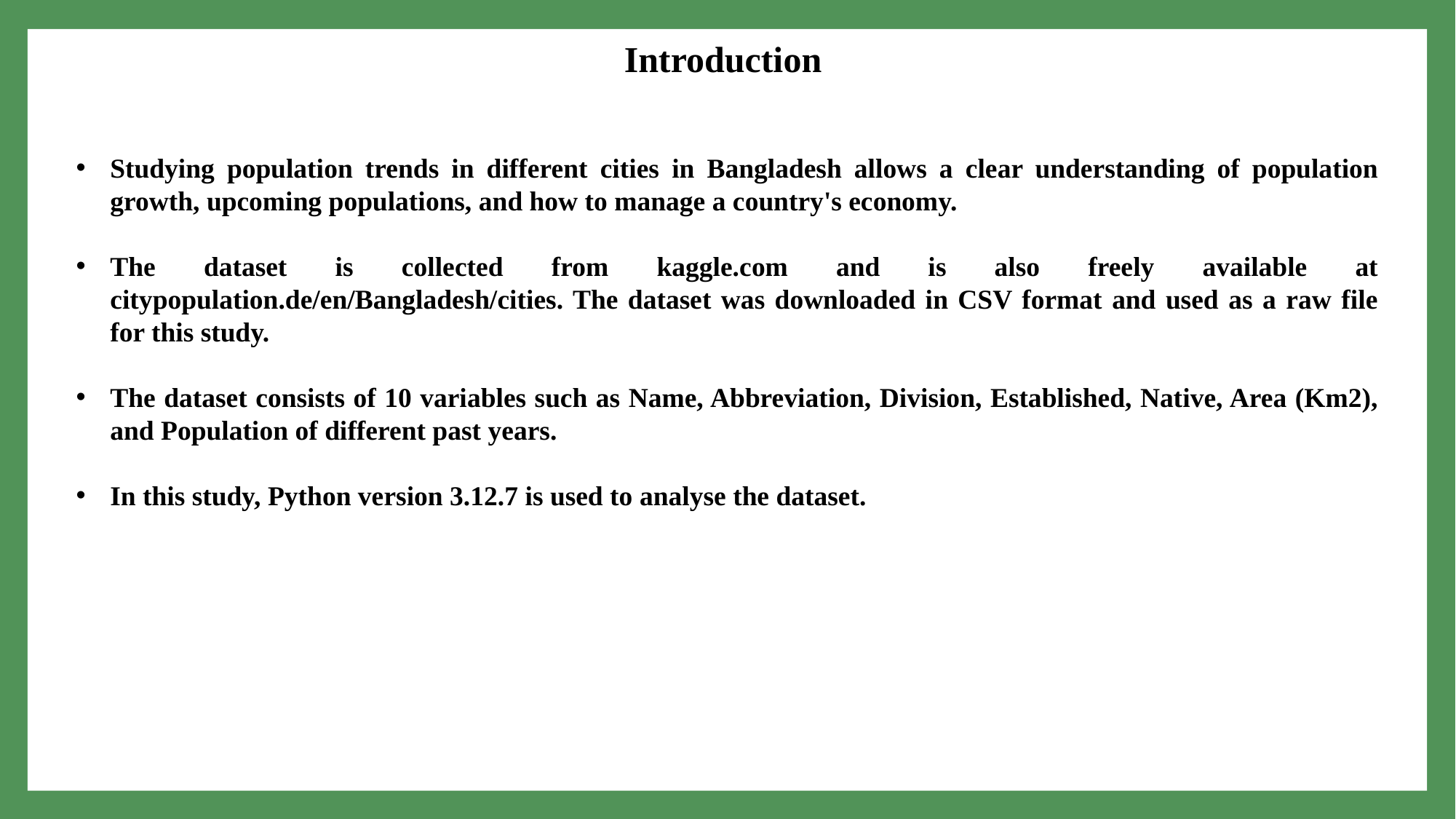

Introduction
Studying population trends in different cities in Bangladesh allows a clear understanding of population growth, upcoming populations, and how to manage a country's economy.

The dataset is collected from kaggle.com and is also freely available at citypopulation.de/en/Bangladesh/cities. The dataset was downloaded in CSV format and used as a raw file for this study.

The dataset consists of 10 variables such as Name, Abbreviation, Division, Established, Native, Area (Km2), and Population of different past years.

In this study, Python version 3.12.7 is used to analyse the dataset.